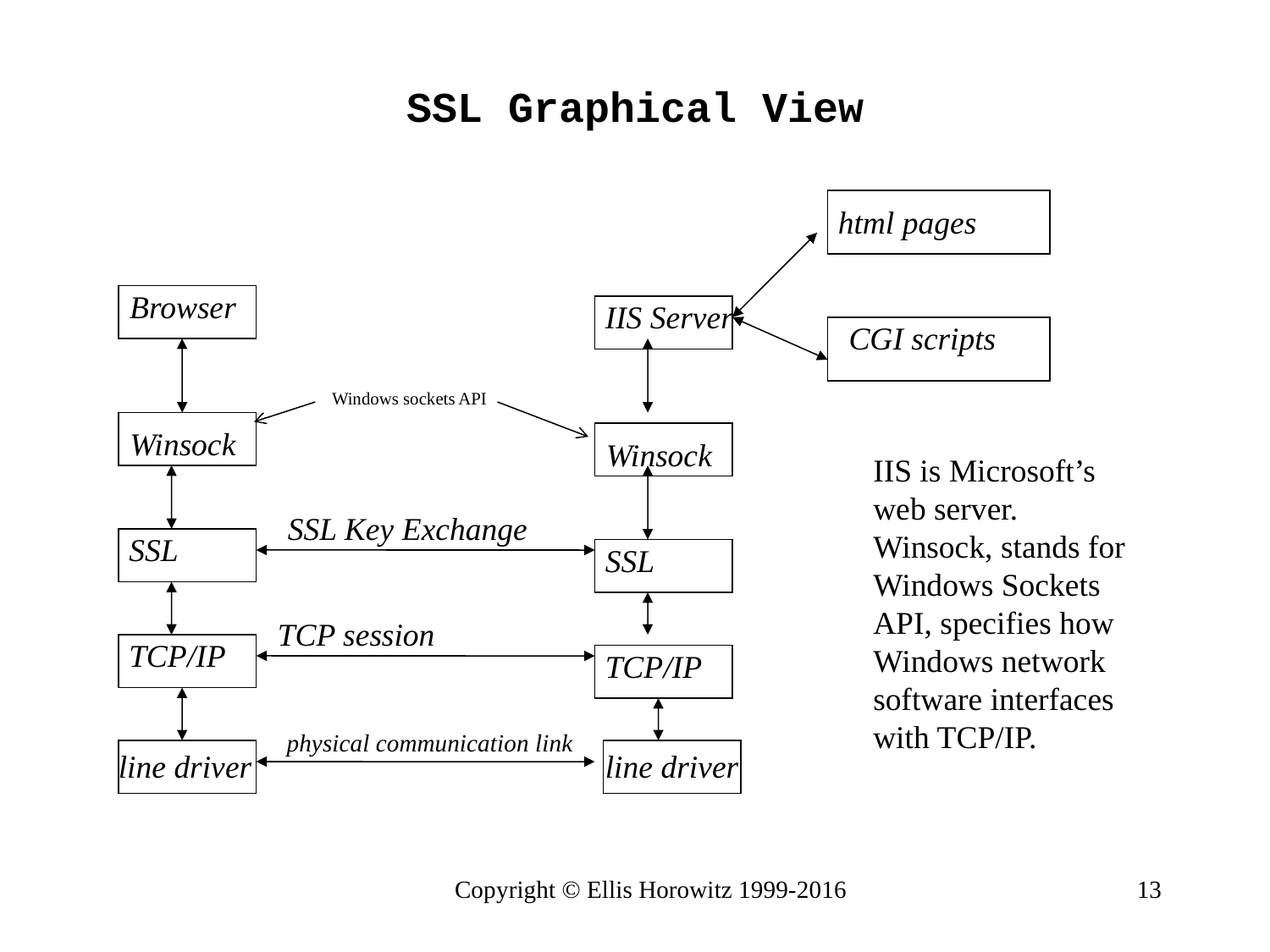

# SSL Graphical View

html pages

Browser

IIS Server

CGI scripts

Winsock

Winsock

SSL Key Exchange
SSL

SSL

TCP session
TCP/IP

TCP/IP

physical communication link
line driver

line driver

Windows sockets API
IIS is Microsoft’s
web server.
Winsock, stands for
Windows Sockets
API, specifies how
Windows network
software interfaces
with TCP/IP.
Copyright © Ellis Horowitz 1999-2016
13